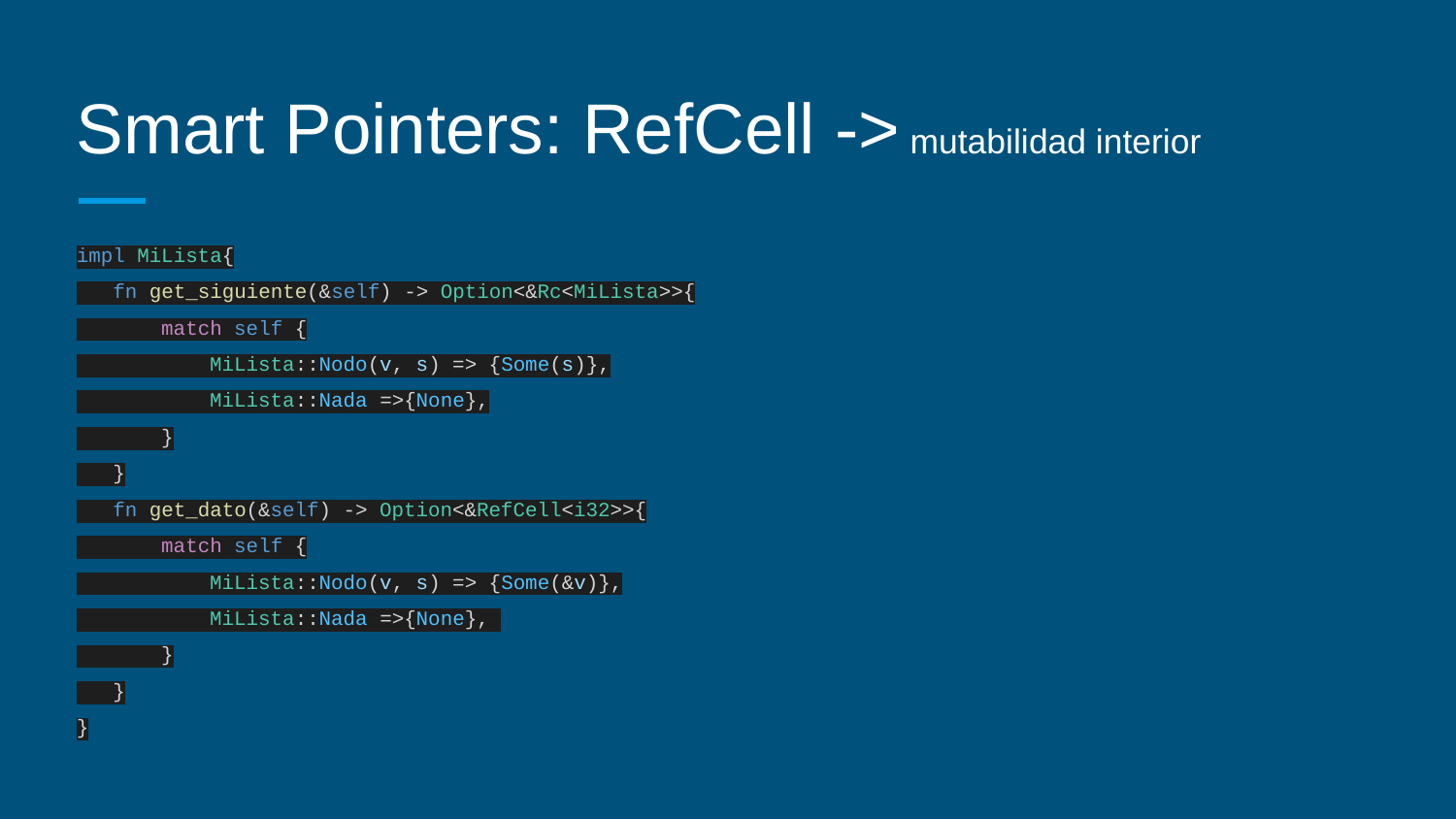

# Smart Pointers: RefCell -> mutabilidad interior
impl MiLista{
   fn get_siguiente(&self) -> Option<&Rc<MiLista>>{
       match self {
           MiLista::Nodo(v, s) => {Some(s)},
           MiLista::Nada =>{None},
       }
   }
   fn get_dato(&self) -> Option<&RefCell<i32>>{
       match self {
           MiLista::Nodo(v, s) => {Some(&v)},
           MiLista::Nada =>{None},
       }
   }
}